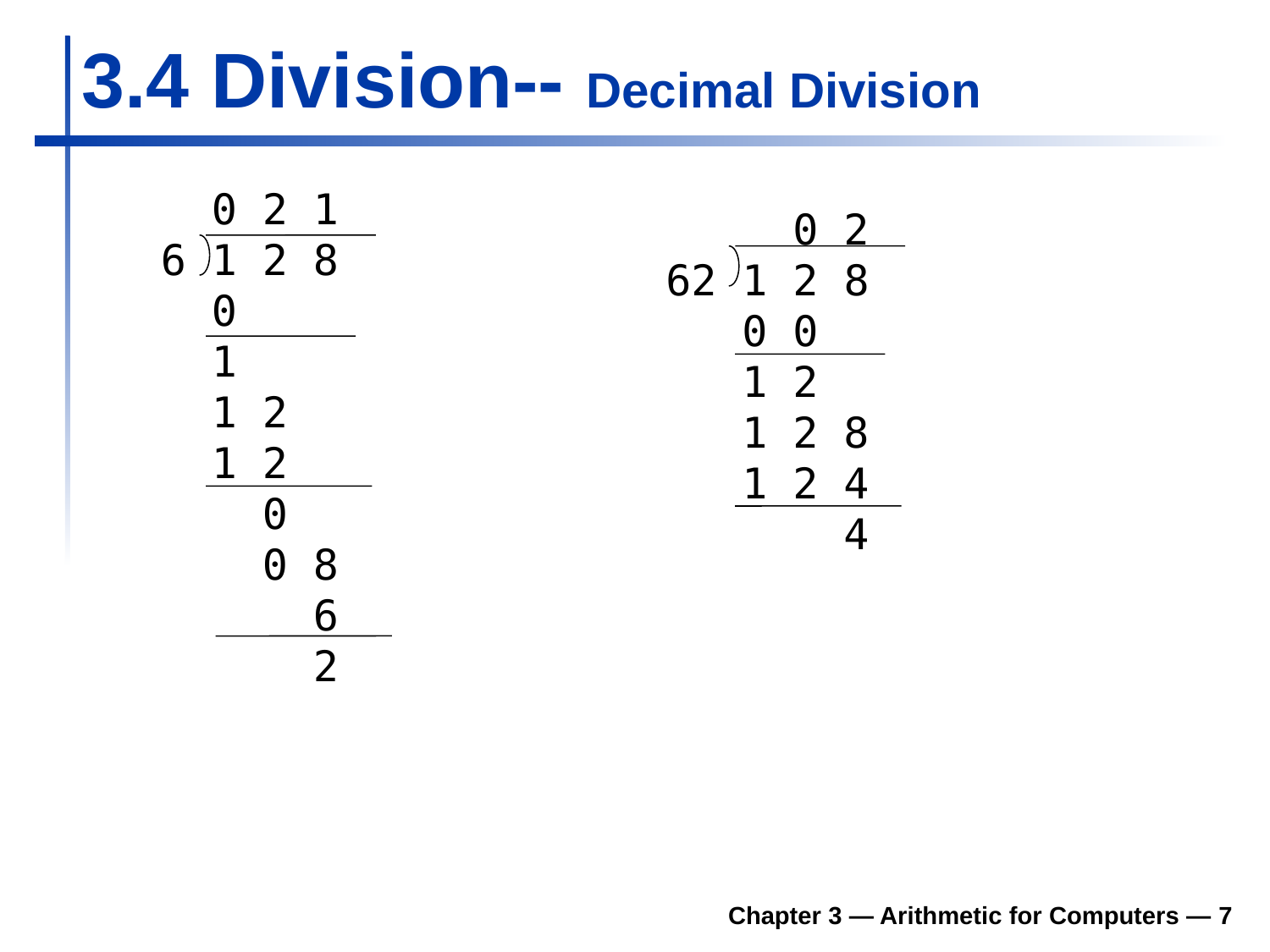

# 3.4 Division-- Decimal Division
    0 2 1
  6 1 2 8
    0
    1
    1 2
    1 2
      0
      0 8
        6
        2

      0 2
 62 1 2 8
    0 0
    1 2
    1 2 8
    1 2 4
        4

Chapter 3 — Arithmetic for Computers — 7